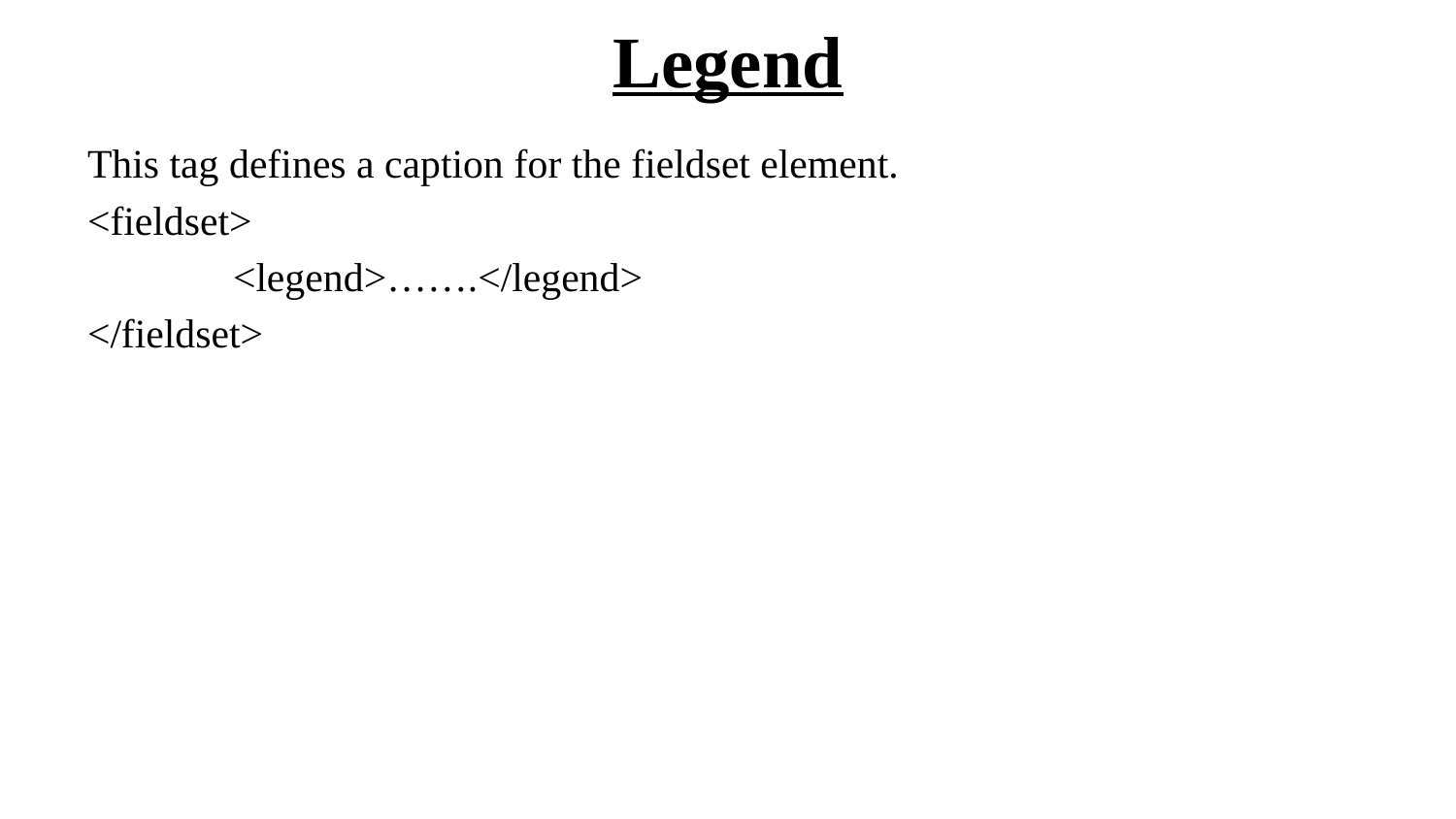

# Legend
This tag defines a caption for the fieldset element.
<fieldset>
	<legend>…….</legend>
</fieldset>